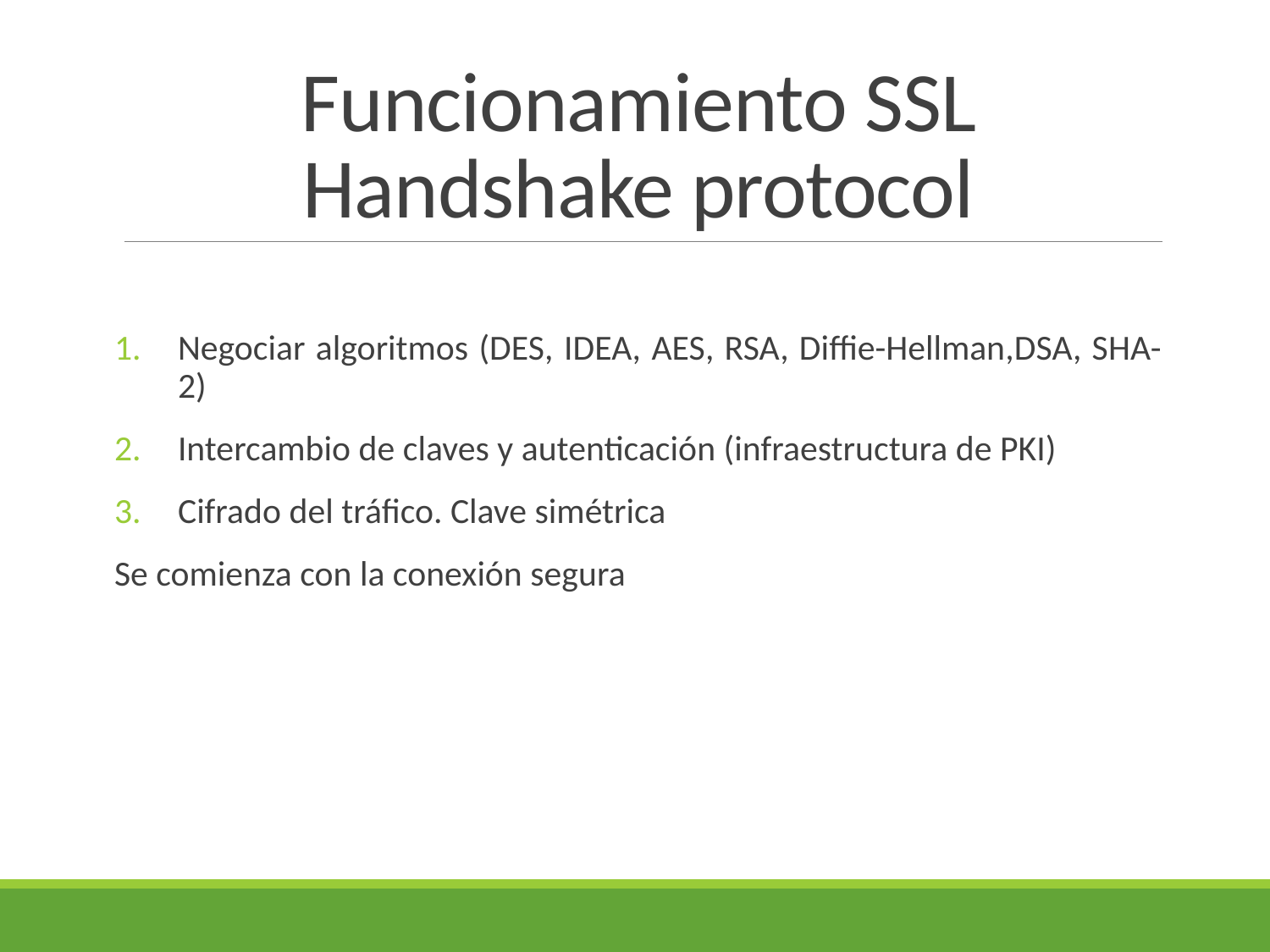

# Funcionamiento SSL Handshake protocol

Negociar algoritmos (DES, IDEA, AES, RSA, Diffie-Hellman,DSA, SHA-2)
Intercambio de claves y autenticación (infraestructura de PKI)
Cifrado del tráfico. Clave simétrica
Se comienza con la conexión segura